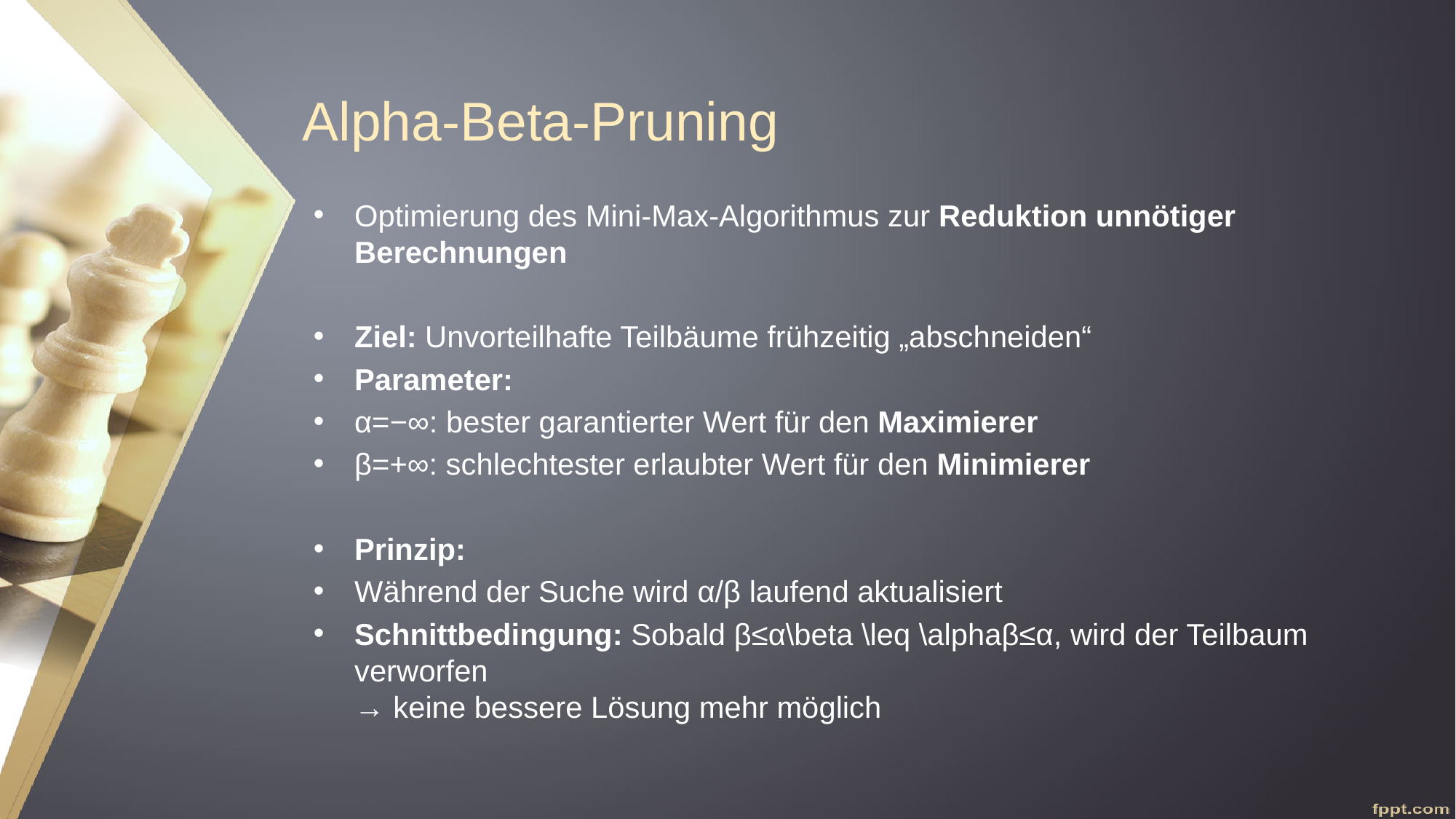

# Alpha-Beta-Pruning
Optimierung des Mini-Max-Algorithmus zur Reduktion unnötiger Berechnungen

Ziel: Unvorteilhafte Teilbäume frühzeitig „abschneiden“
Parameter:
α=−∞: bester garantierter Wert für den Maximierer
β=+∞: schlechtester erlaubter Wert für den Minimierer

Prinzip:
Während der Suche wird α/β laufend aktualisiert
Schnittbedingung: Sobald β≤α\beta \leq \alphaβ≤α, wird der Teilbaum verworfen
→ keine bessere Lösung mehr möglich